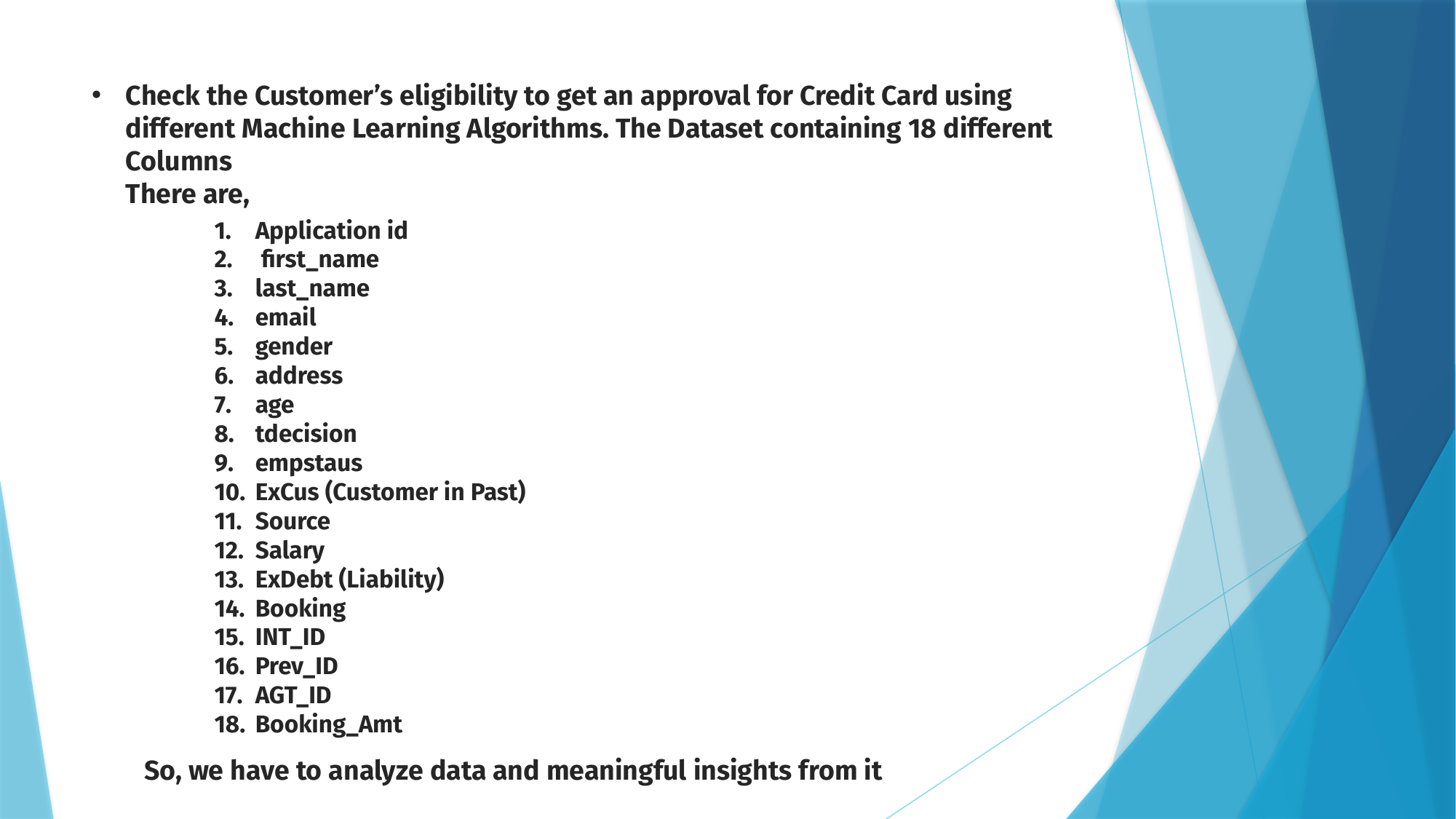

# Check the Customer’s eligibility to get an approval for Credit Card using different Machine Learning Algorithms. The Dataset containing 18 different Columns There are,
Application id
 first_name
last_name
email
gender
address
age
tdecision
empstaus
ExCus (Customer in Past)
Source
Salary
ExDebt (Liability)
Booking
INT_ID
Prev_ID
AGT_ID
Booking_Amt
So, we have to analyze data and meaningful insights from it